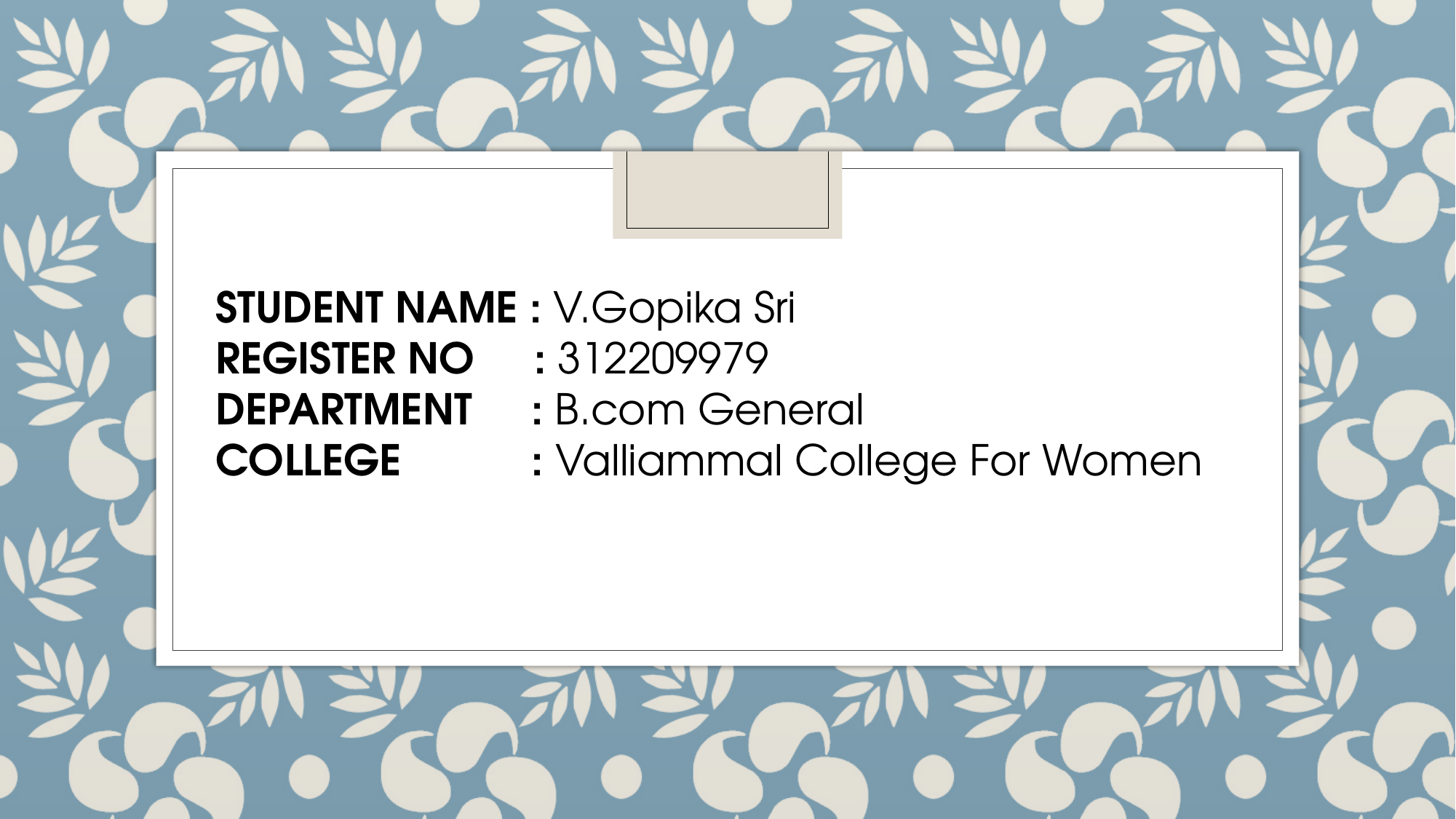

#
STUDENT NAME : V.Gopika Sri
REGISTER NO     : 312209979
DEPARTMENT     : B.com General
COLLEGE           : Valliammal College For Women